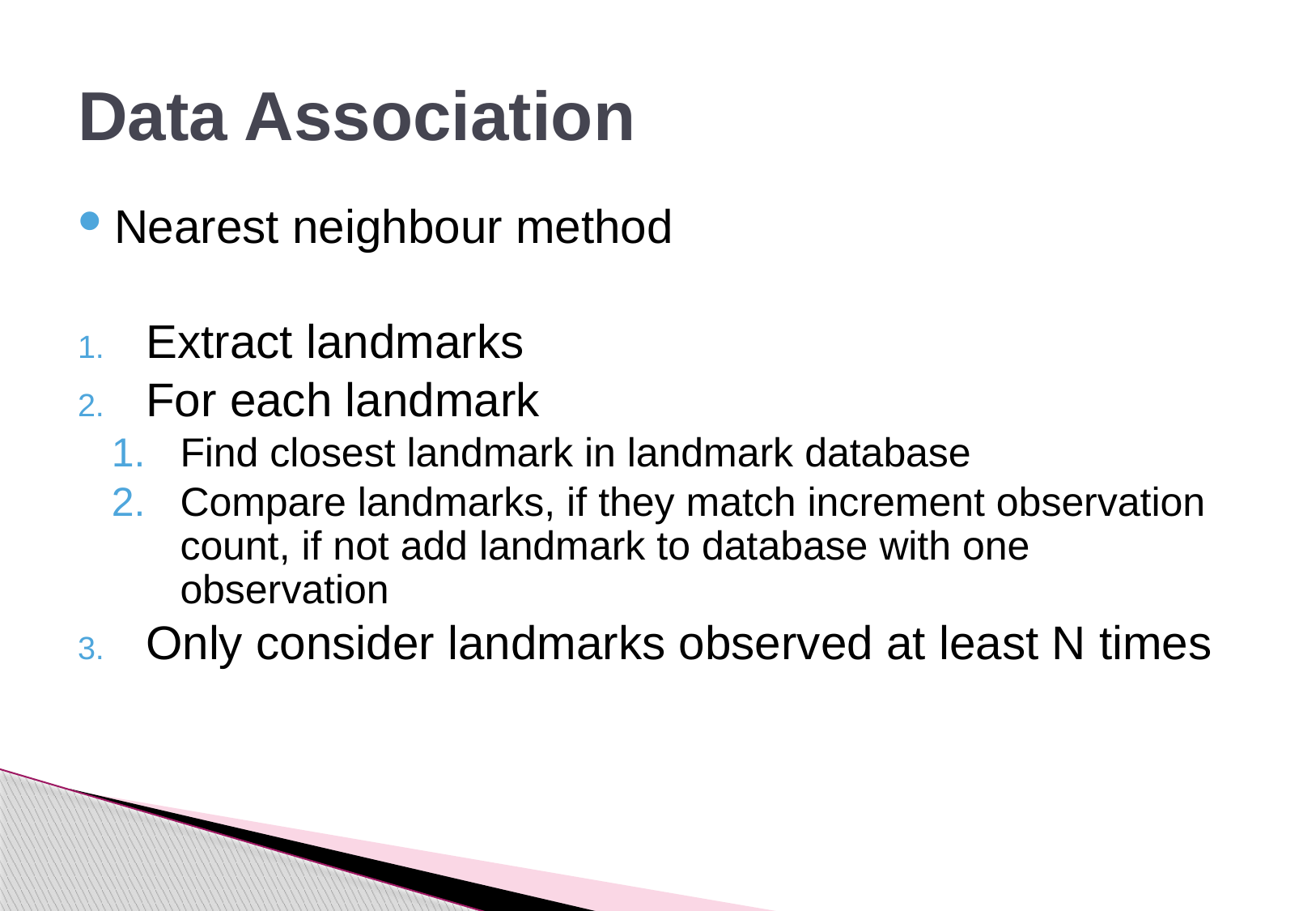

# Data Association
Nearest neighbour method

Extract landmarks
For each landmark
Find closest landmark in landmark database
Compare landmarks, if they match increment observation count, if not add landmark to database with one observation
Only consider landmarks observed at least N times